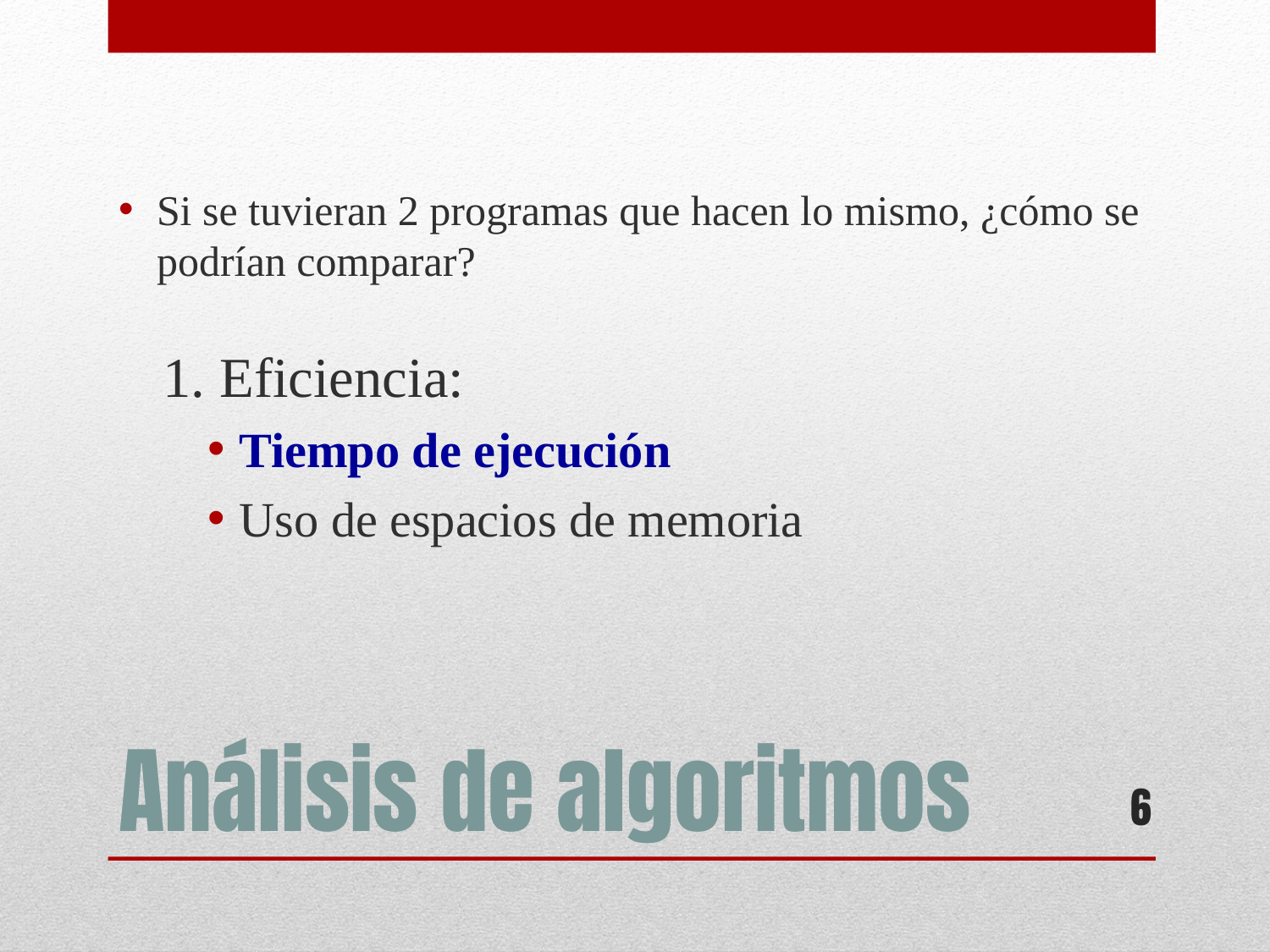

Si se tuvieran 2 programas que hacen lo mismo, ¿cómo se podrían comparar?

1. Eficiencia:
Tiempo de ejecución
Uso de espacios de memoria
# Análisis de algoritmos
6